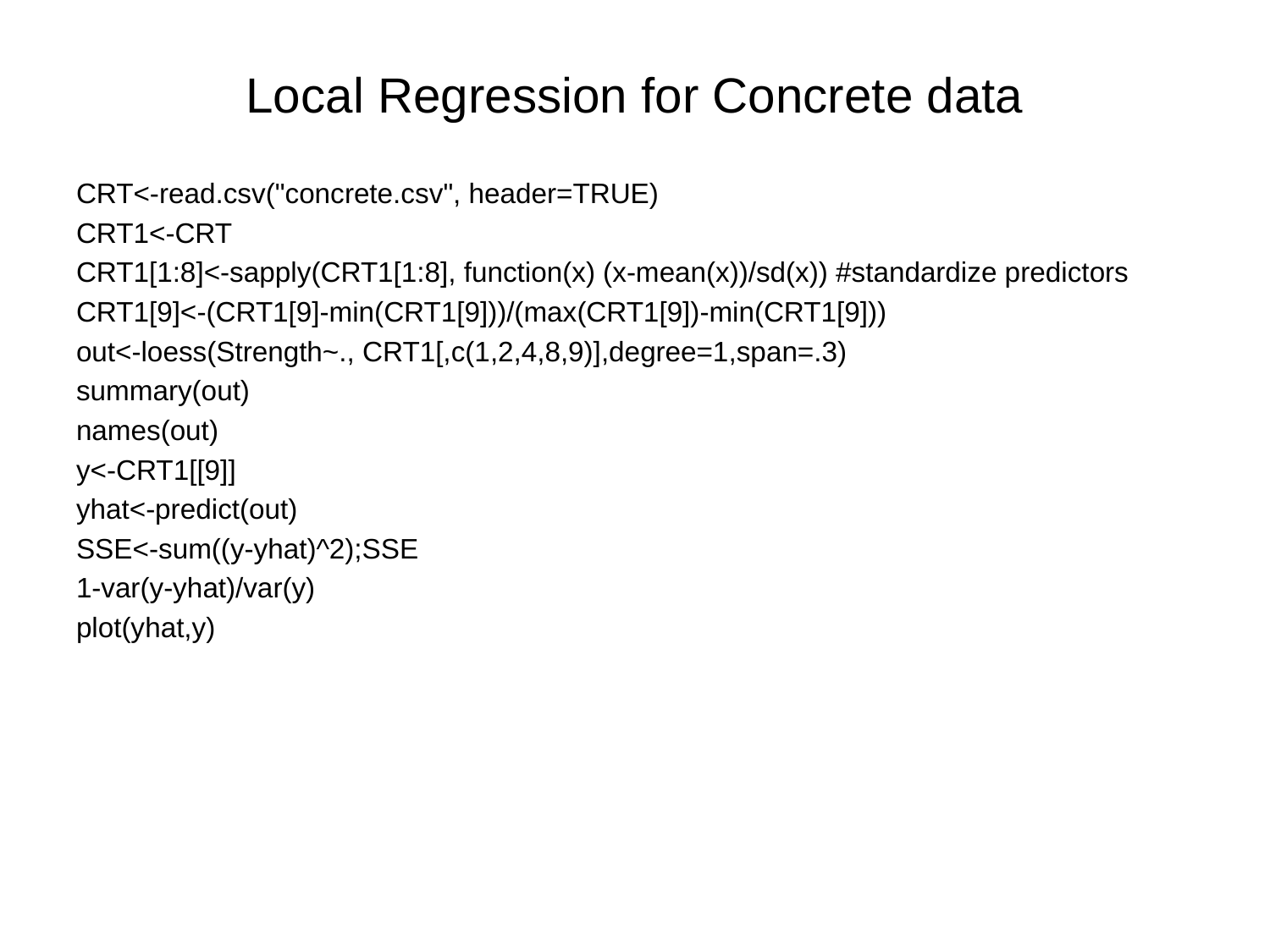

# Local Regression for Concrete data
CRT<-read.csv("concrete.csv", header=TRUE)
CRT1<-CRT
CRT1[1:8]<-sapply(CRT1[1:8], function(x) (x-mean(x))/sd(x)) #standardize predictors
CRT1[9]<-(CRT1[9]-min(CRT1[9]))/(max(CRT1[9])-min(CRT1[9]))
out<-loess(Strength~., CRT1[,c(1,2,4,8,9)],degree=1,span=.3)
summary(out)
names(out)
y<-CRT1[[9]]
yhat<-predict(out)
SSE<-sum((y-yhat)^2);SSE
1-var(y-yhat)/var(y)
plot(yhat,y)